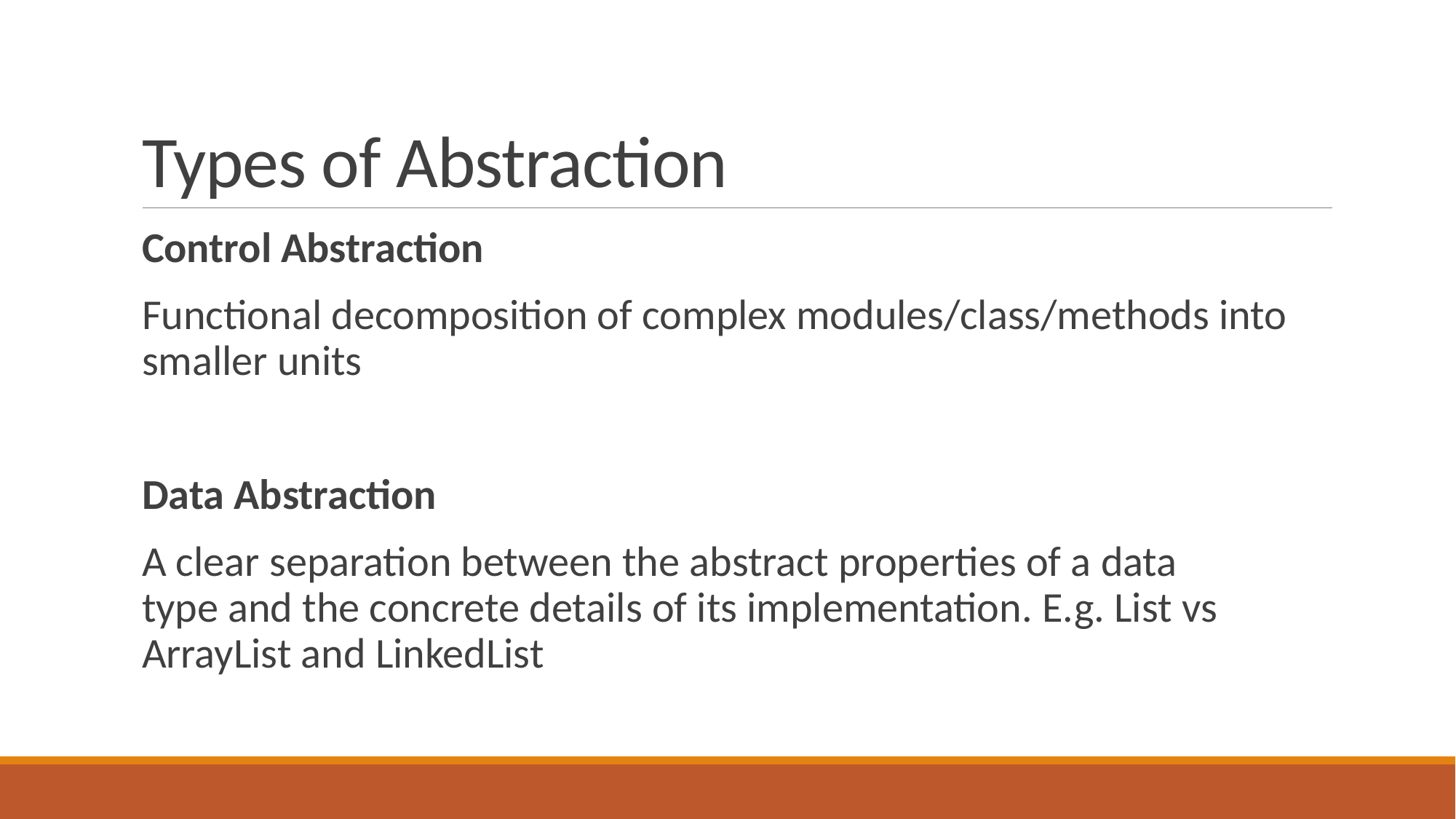

# Types of Abstraction
Control Abstraction
Functional decomposition of complex modules/class/methods into smaller units

Data Abstraction
A clear separation between the abstract properties of a data type and the concrete details of its implementation. E.g. List vs ArrayList and LinkedList